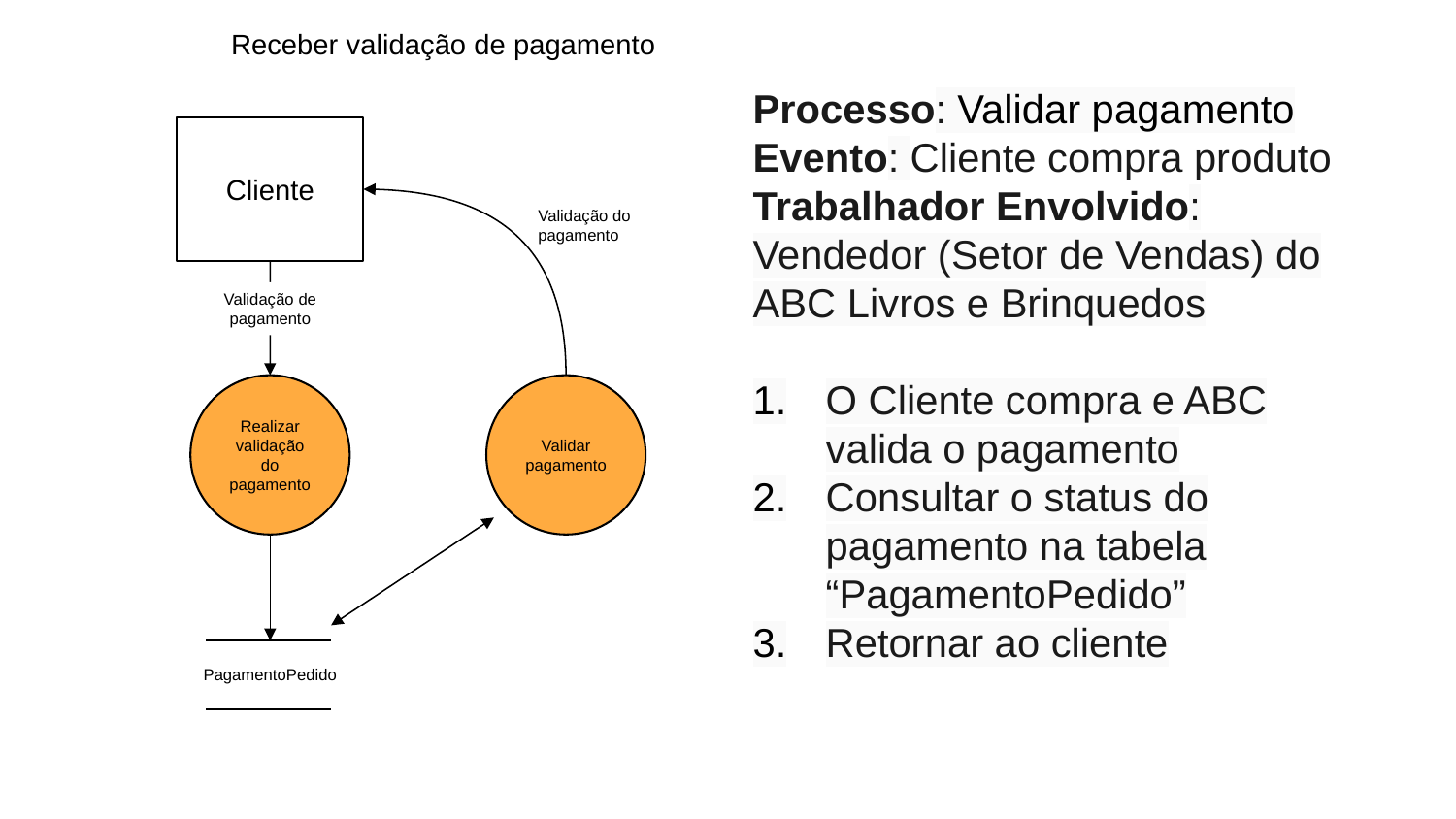

Receber validação de pagamento
Processo: Validar pagamento
Evento: Cliente compra produto
Trabalhador Envolvido: Vendedor (Setor de Vendas) do ABC Livros e Brinquedos

O Cliente compra e ABC valida o pagamento
Consultar o status do pagamento na tabela “PagamentoPedido”
Retornar ao cliente
Cliente
Validação do pagamento
Validação de pagamento
Realizar validação do pagamento
Validar pagamento
PagamentoPedido